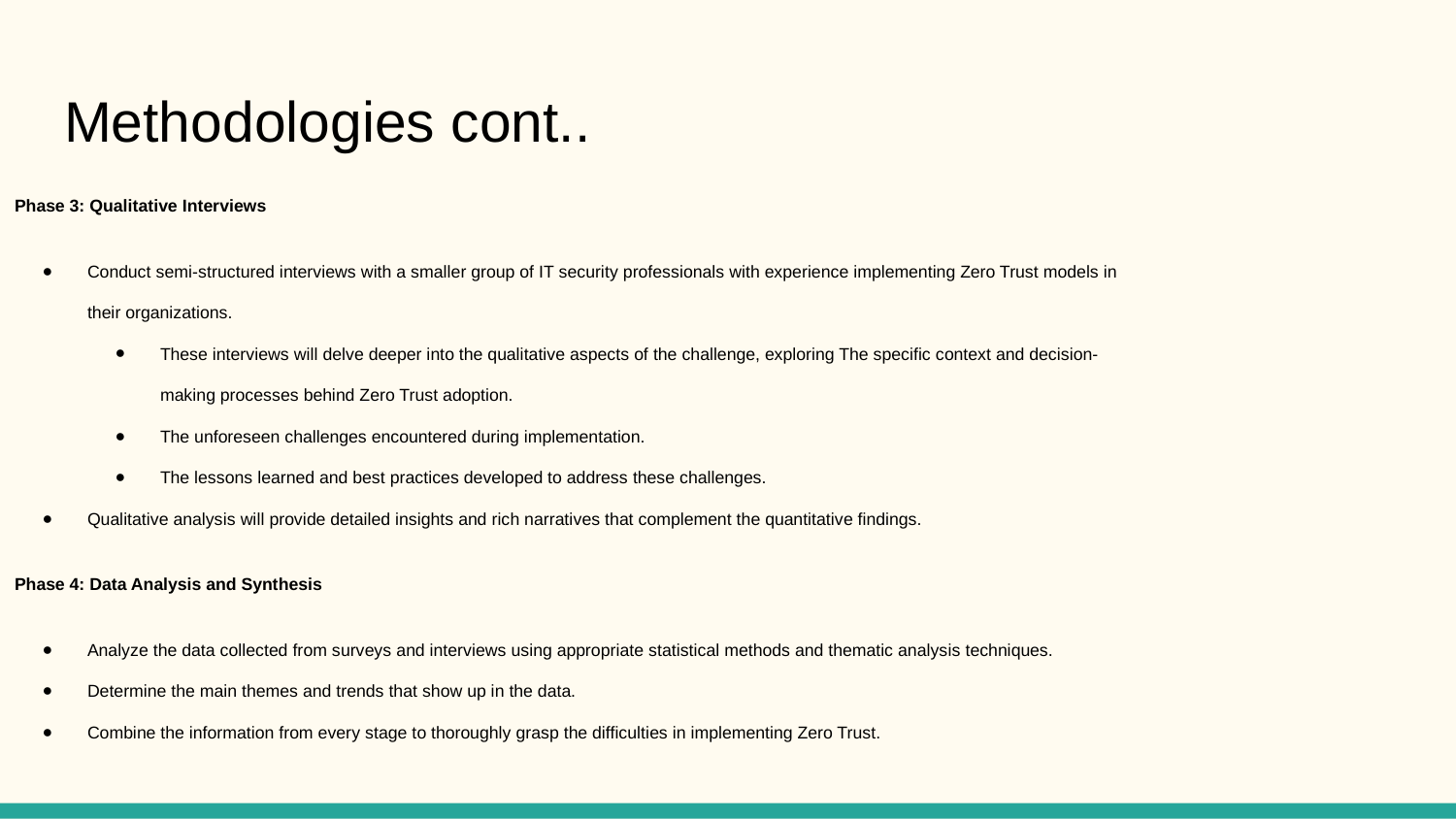

# Methodologies cont..
Phase 3: Qualitative Interviews
Conduct semi-structured interviews with a smaller group of IT security professionals with experience implementing Zero Trust models in their organizations.
These interviews will delve deeper into the qualitative aspects of the challenge, exploring The specific context and decision-making processes behind Zero Trust adoption.
The unforeseen challenges encountered during implementation.
The lessons learned and best practices developed to address these challenges.
Qualitative analysis will provide detailed insights and rich narratives that complement the quantitative findings.
Phase 4: Data Analysis and Synthesis
Analyze the data collected from surveys and interviews using appropriate statistical methods and thematic analysis techniques.
Determine the main themes and trends that show up in the data.
Combine the information from every stage to thoroughly grasp the difficulties in implementing Zero Trust.